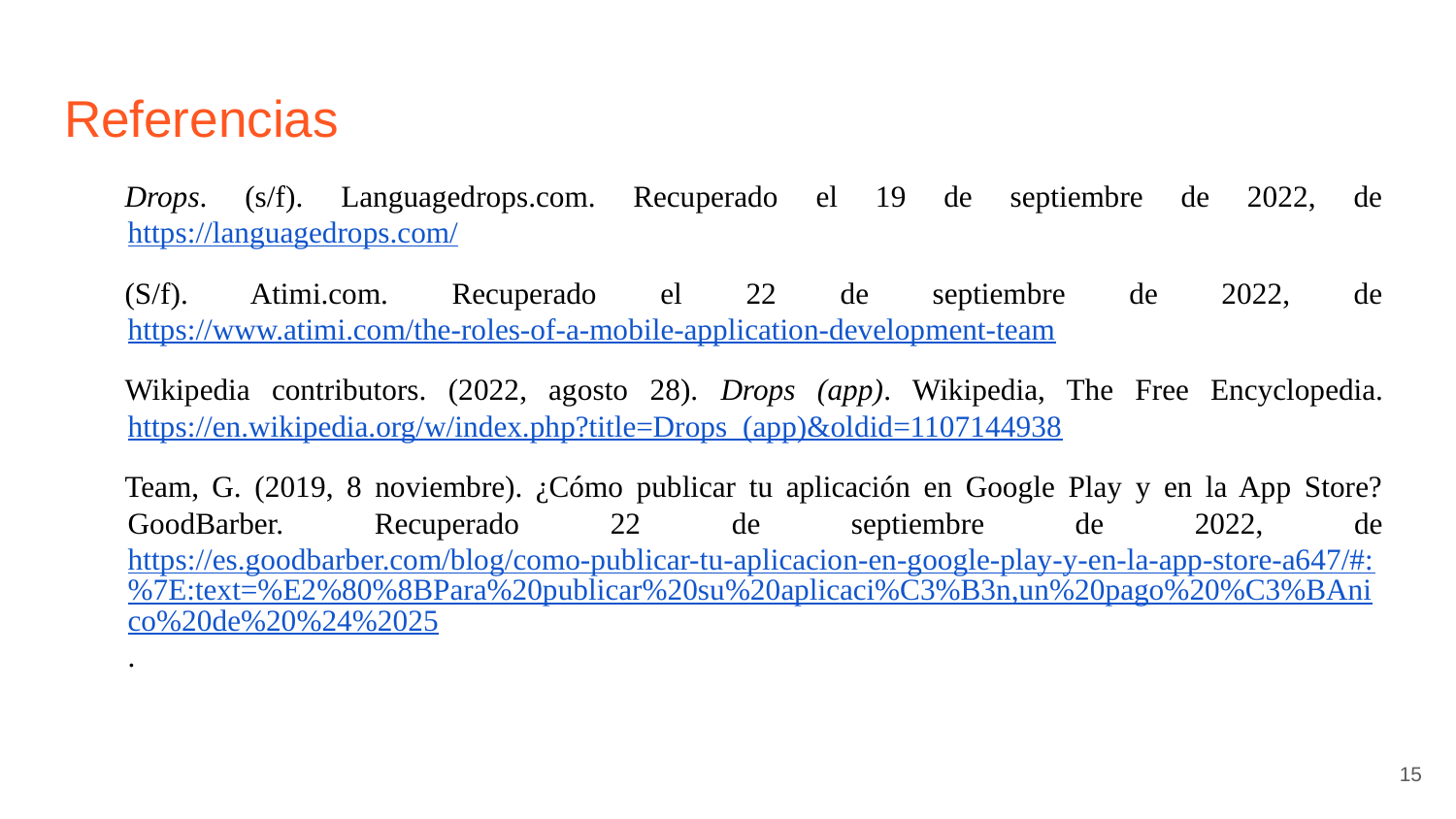

# Referencias
Drops. (s/f). Languagedrops.com. Recuperado el 19 de septiembre de 2022, de https://languagedrops.com/
(S/f). Atimi.com. Recuperado el 22 de septiembre de 2022, de https://www.atimi.com/the-roles-of-a-mobile-application-development-team
Wikipedia contributors. (2022, agosto 28). Drops (app). Wikipedia, The Free Encyclopedia. https://en.wikipedia.org/w/index.php?title=Drops_(app)&oldid=1107144938
Team, G. (2019, 8 noviembre). ¿Cómo publicar tu aplicación en Google Play y en la App Store? GoodBarber. Recuperado 22 de septiembre de 2022, de https://es.goodbarber.com/blog/como-publicar-tu-aplicacion-en-google-play-y-en-la-app-store-a647/#:%7E:text=%E2%80%8BPara%20publicar%20su%20aplicaci%C3%B3n,un%20pago%20%C3%BAnico%20de%20%24%2025.

15